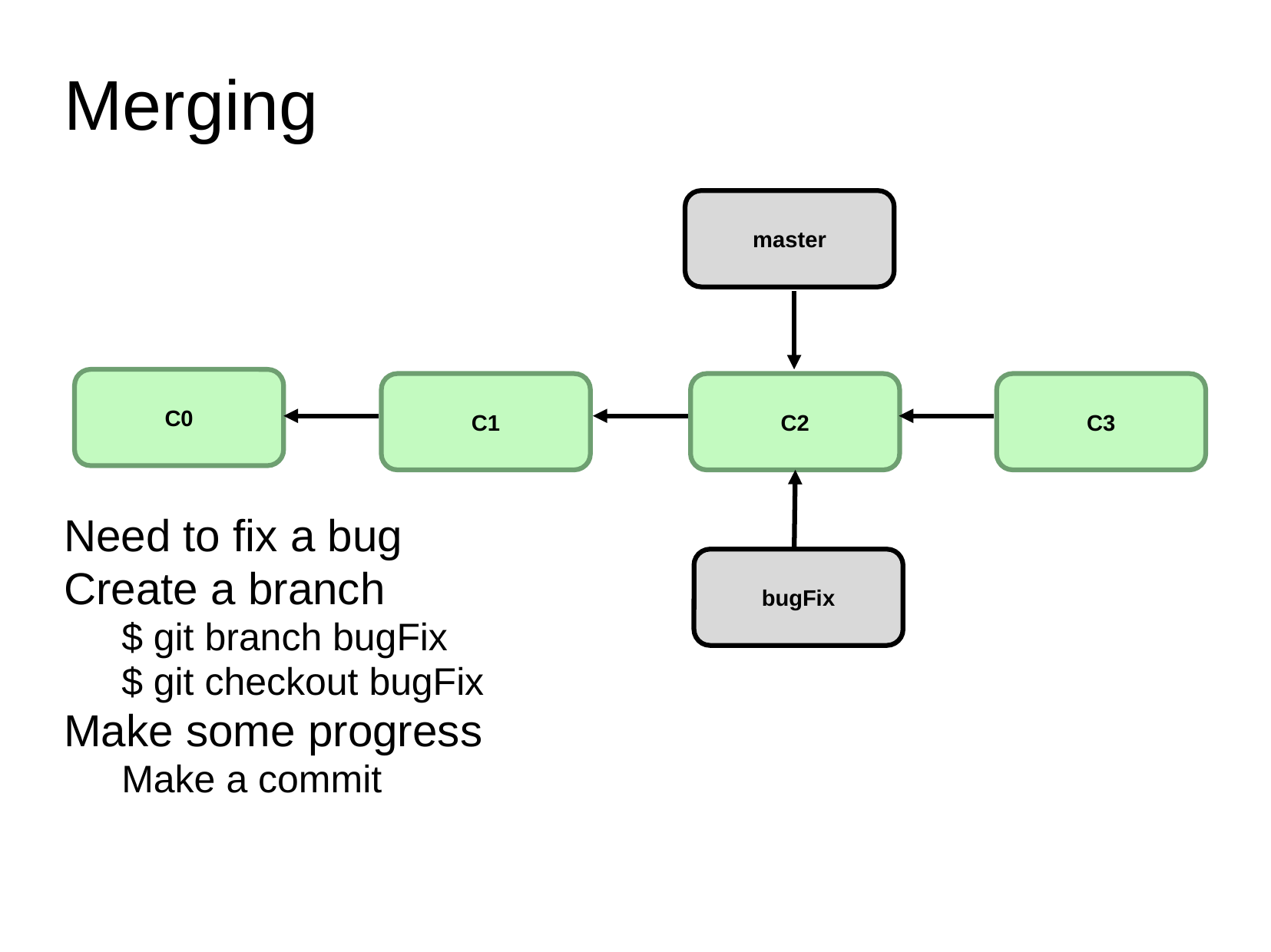

# Merging

master

Need to fix a bug
Create a branch
$ git branch bugFix
$ git checkout bugFix
Make some progress
Make a commit

C0

C1

C2

C3

bugFix